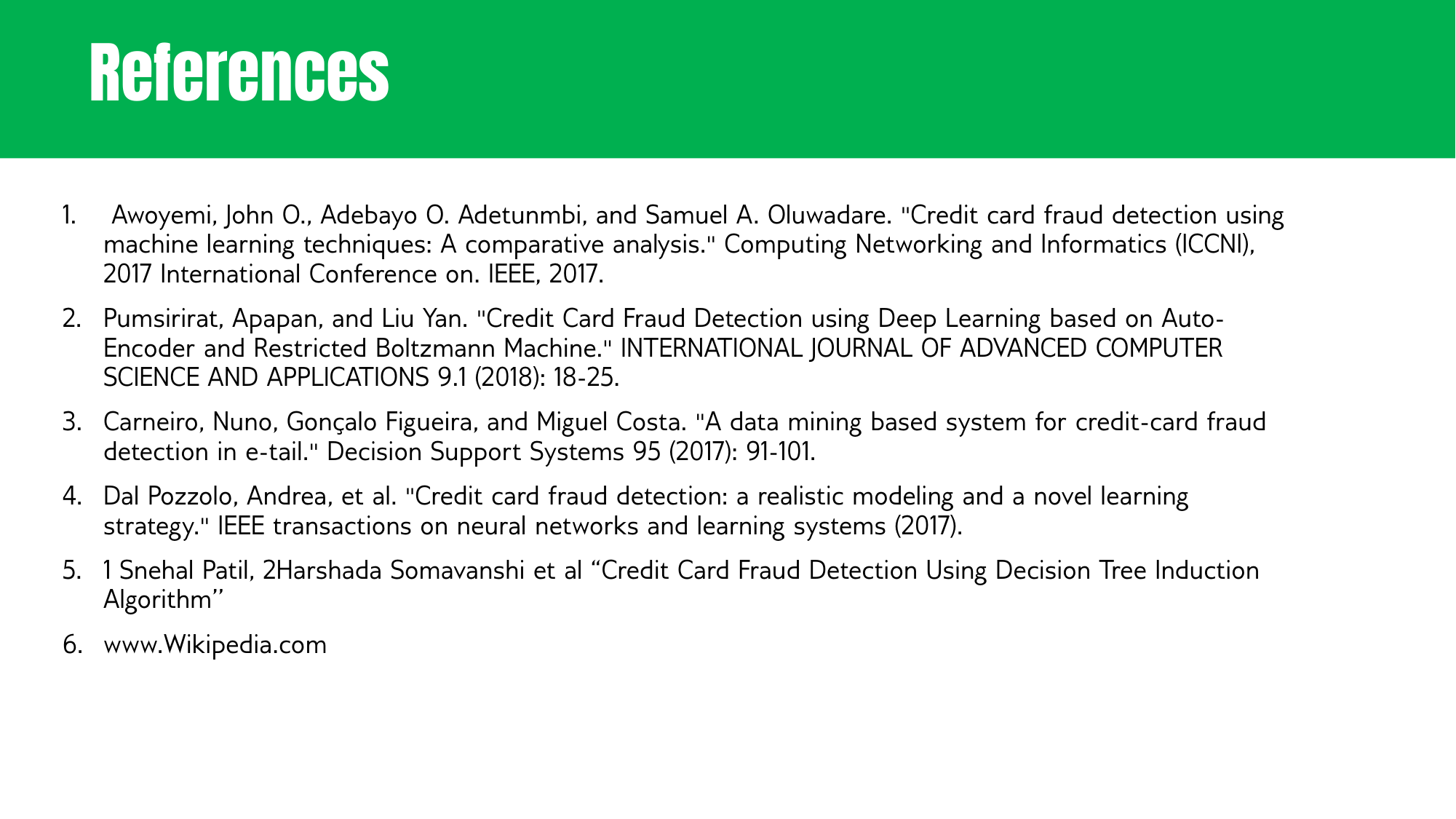

# References
 Awoyemi, John O., Adebayo O. Adetunmbi, and Samuel A. Oluwadare. "Credit card fraud detection using machine learning techniques: A comparative analysis." Computing Networking and Informatics (ICCNI), 2017 International Conference on. IEEE, 2017.
Pumsirirat, Apapan, and Liu Yan. "Credit Card Fraud Detection using Deep Learning based on Auto-Encoder and Restricted Boltzmann Machine." INTERNATIONAL JOURNAL OF ADVANCED COMPUTER SCIENCE AND APPLICATIONS 9.1 (2018): 18-25.
Carneiro, Nuno, Gonçalo Figueira, and Miguel Costa. "A data mining based system for credit-card fraud detection in e-tail." Decision Support Systems 95 (2017): 91-101.
Dal Pozzolo, Andrea, et al. "Credit card fraud detection: a realistic modeling and a novel learning strategy." IEEE transactions on neural networks and learning systems (2017).
1 Snehal Patil, 2Harshada Somavanshi et al “Credit Card Fraud Detection Using Decision Tree Induction Algorithm’’
www.Wikipedia.com